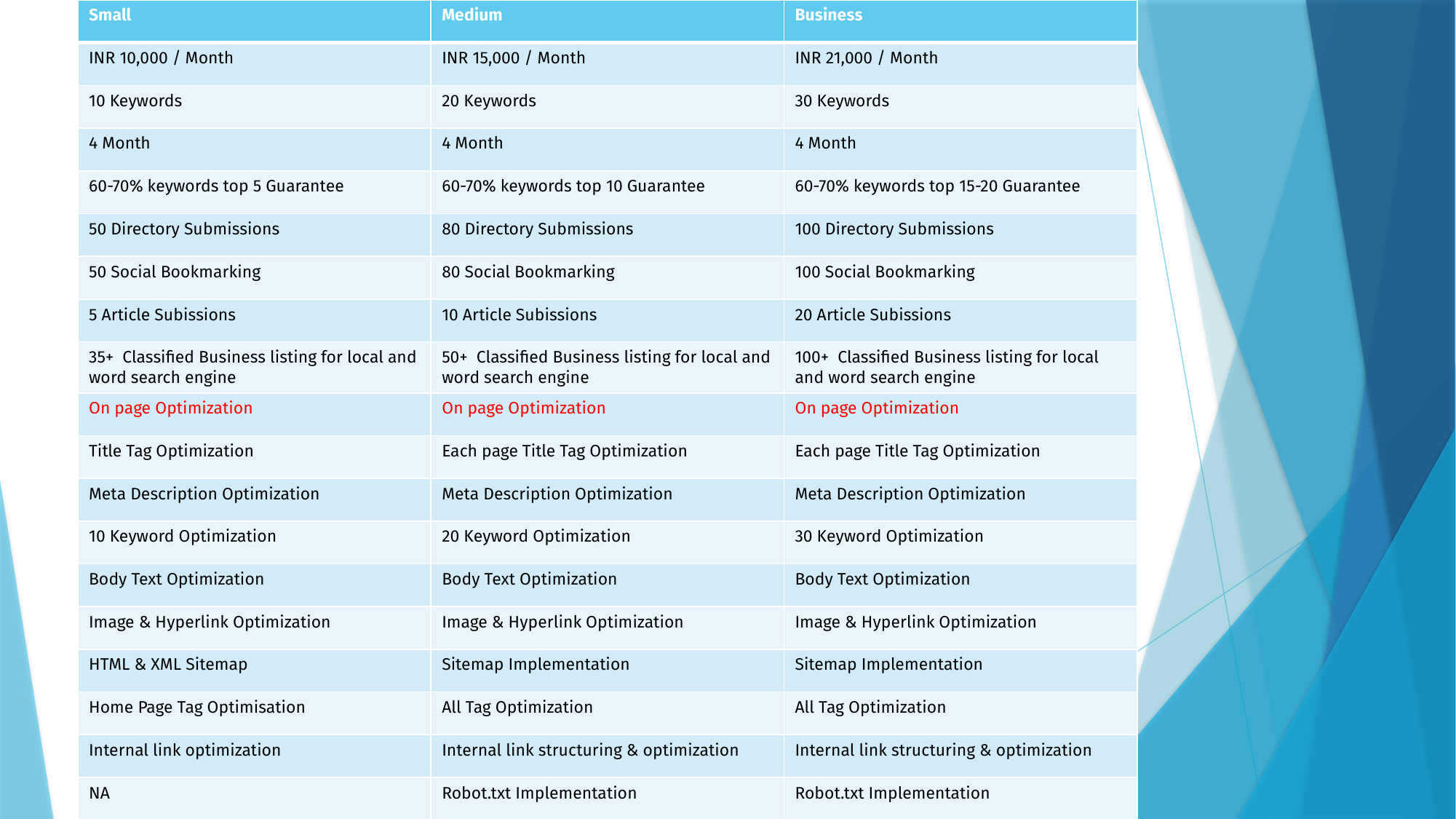

| Small | Medium | Business |
| --- | --- | --- |
| INR 10,000 / Month | INR 15,000 / Month | INR 21,000 / Month |
| 10 Keywords | 20 Keywords | 30 Keywords |
| 4 Month | 4 Month | 4 Month |
| 60-70% keywords top 5 Guarantee | 60-70% keywords top 10 Guarantee | 60-70% keywords top 15-20 Guarantee |
| 50 Directory Submissions | 80 Directory Submissions | 100 Directory Submissions |
| 50 Social Bookmarking | 80 Social Bookmarking | 100 Social Bookmarking |
| 5 Article Subissions | 10 Article Subissions | 20 Article Subissions |
| 35+ Classified Business listing for local and word search engine | 50+ Classified Business listing for local and word search engine | 100+ Classified Business listing for local and word search engine |
| On page Optimization | On page Optimization | On page Optimization |
| Title Tag Optimization | Each page Title Tag Optimization | Each page Title Tag Optimization |
| Meta Description Optimization | Meta Description Optimization | Meta Description Optimization |
| 10 Keyword Optimization | 20 Keyword Optimization | 30 Keyword Optimization |
| Body Text Optimization | Body Text Optimization | Body Text Optimization |
| Image & Hyperlink Optimization | Image & Hyperlink Optimization | Image & Hyperlink Optimization |
| HTML & XML Sitemap | Sitemap Implementation | Sitemap Implementation |
| Home Page Tag Optimisation | All Tag Optimization | All Tag Optimization |
| Internal link optimization | Internal link structuring & optimization | Internal link structuring & optimization |
| NA | Robot.txt Implementation | Robot.txt Implementation |